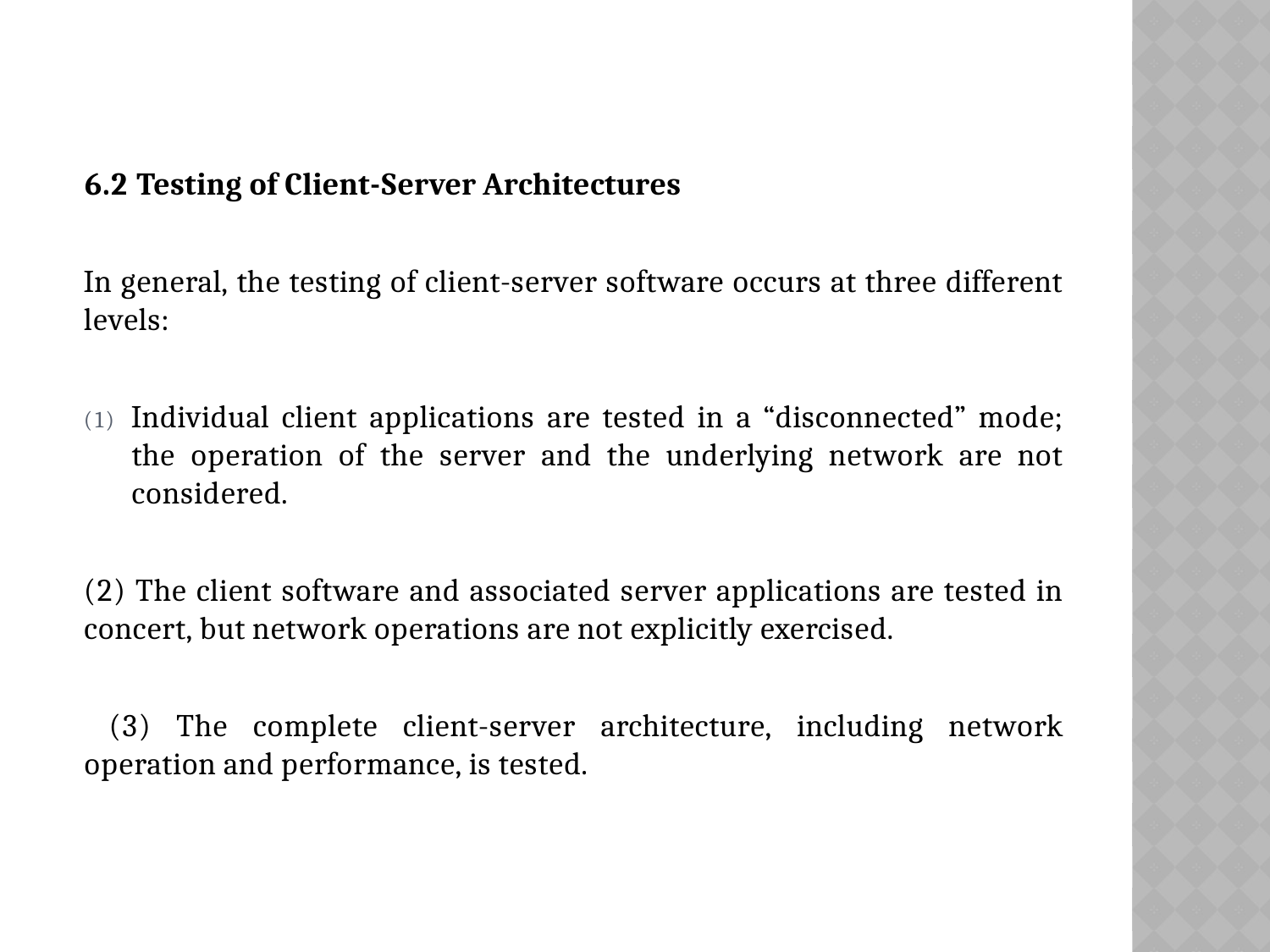

6.2 Testing of Client-Server Architectures

In general, the testing of client-server software occurs at three different levels:

Individual client applications are tested in a “disconnected” mode; the operation of the server and the underlying network are not considered.

(2) The client software and associated server applications are tested in concert, but network operations are not explicitly exercised.

 (3) The complete client-server architecture, including network operation and performance, is tested.